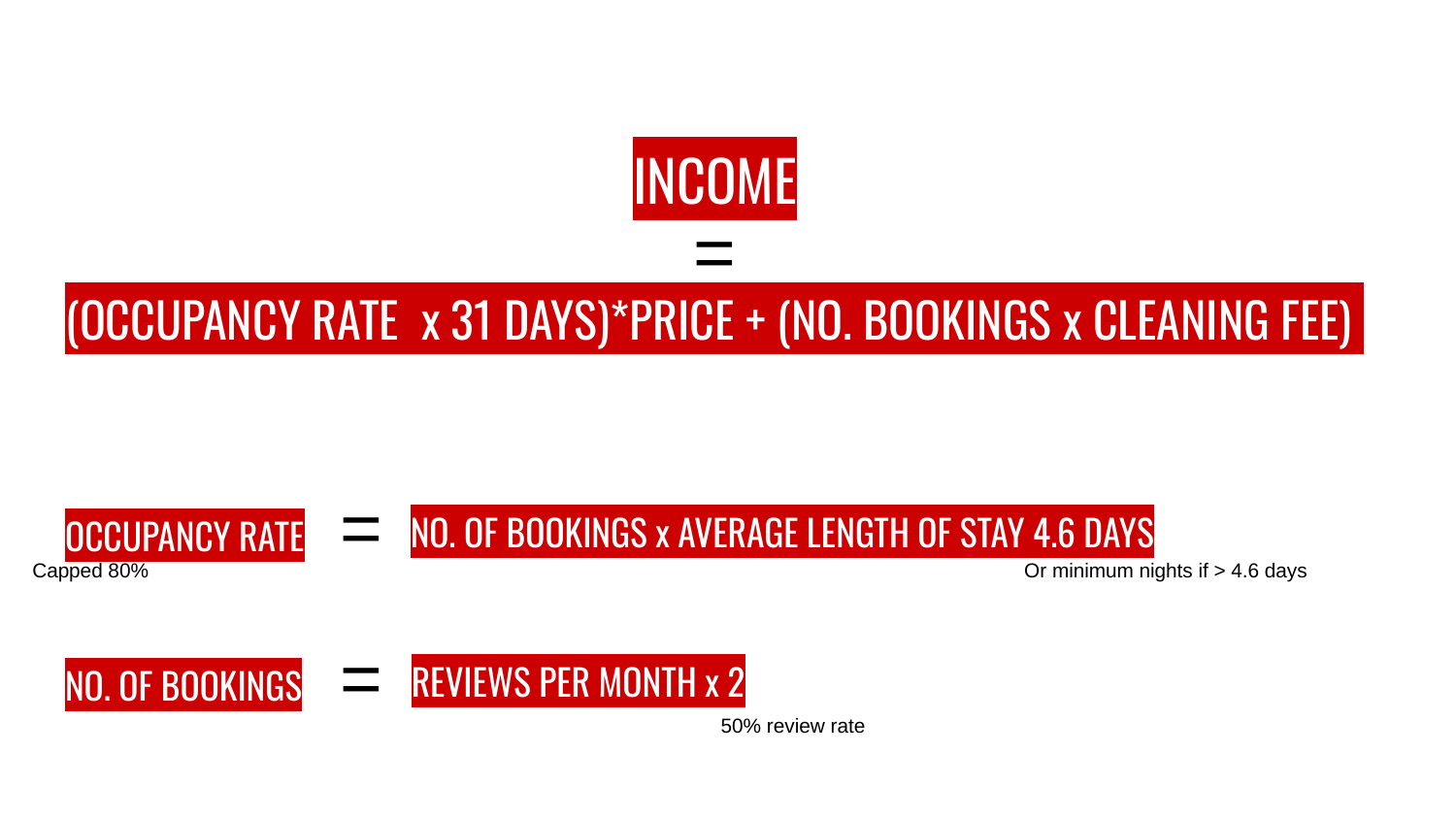

# INCOME
=
(OCCUPANCY RATE  x 31 DAYS)*PRICE + (NO. BOOKINGS x CLEANING FEE)
=
NO. OF BOOKINGS x AVERAGE LENGTH OF STAY 4.6 DAYS
OCCUPANCY RATE
Capped 80%
Or minimum nights if > 4.6 days
=
REVIEWS PER MONTH x 2
NO. OF BOOKINGS
50% review rate